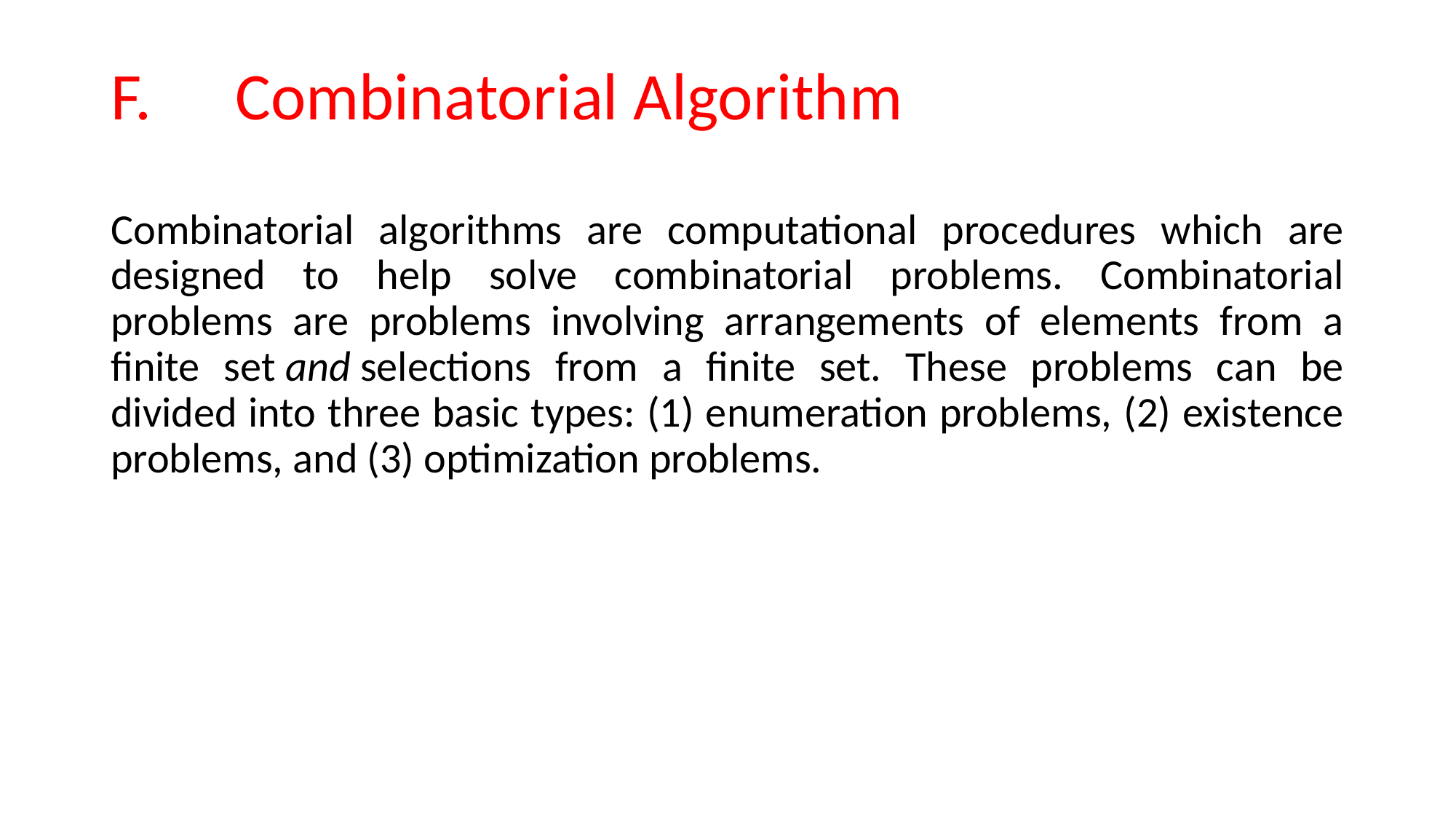

# F.	 Combinatorial Algorithm
Combinatorial algorithms are computational procedures which are designed to help solve combinatorial problems. Combinatorial problems are problems involving arrangements of elements from a finite set and selections from a finite set. These problems can be divided into three basic types: (1) enumeration problems, (2) existence problems, and (3) optimization problems.